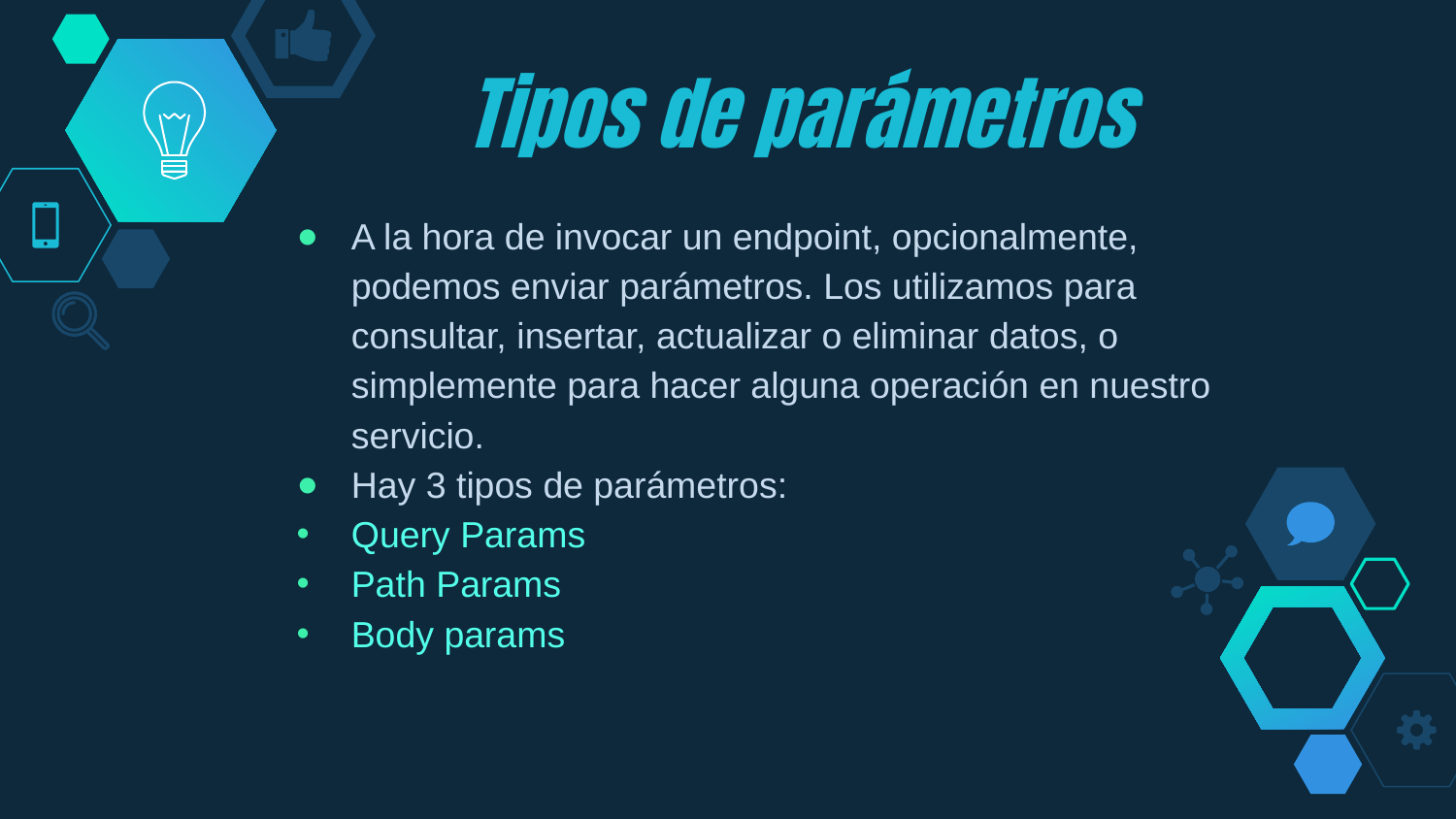

Tipos de parámetros
A la hora de invocar un endpoint, opcionalmente, podemos enviar parámetros. Los utilizamos para consultar, insertar, actualizar o eliminar datos, o simplemente para hacer alguna operación en nuestro servicio.
Hay 3 tipos de parámetros:
Query Params
Path Params
Body params